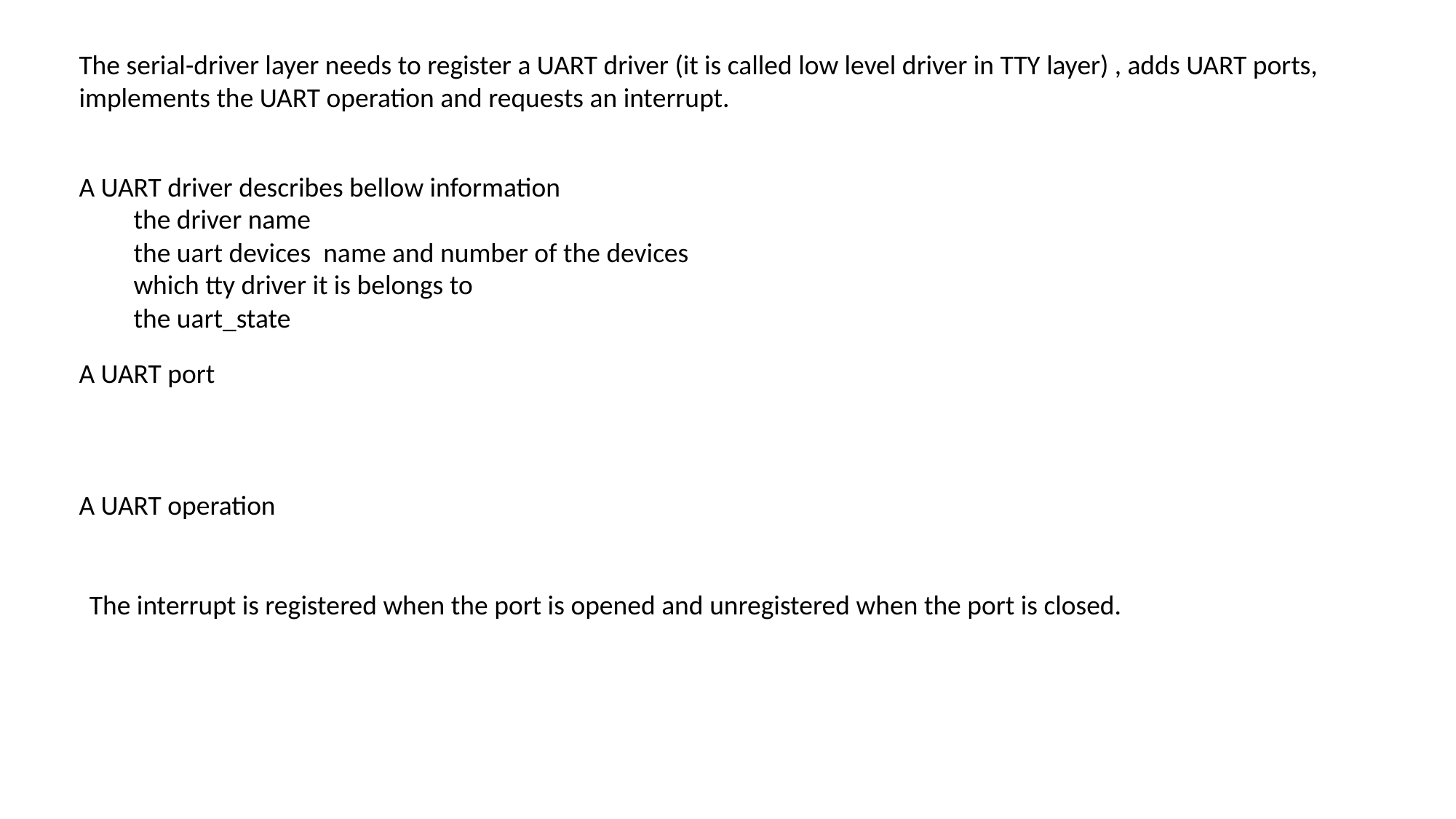

The serial-driver layer needs to register a UART driver (it is called low level driver in TTY layer) , adds UART ports, implements the UART operation and requests an interrupt.
A UART driver describes bellow information
the driver name
the uart devices  name and number of the devices
which tty driver it is belongs to
the uart_state
A UART port
A UART operation
The interrupt is registered when the port is opened and unregistered when the port is closed.